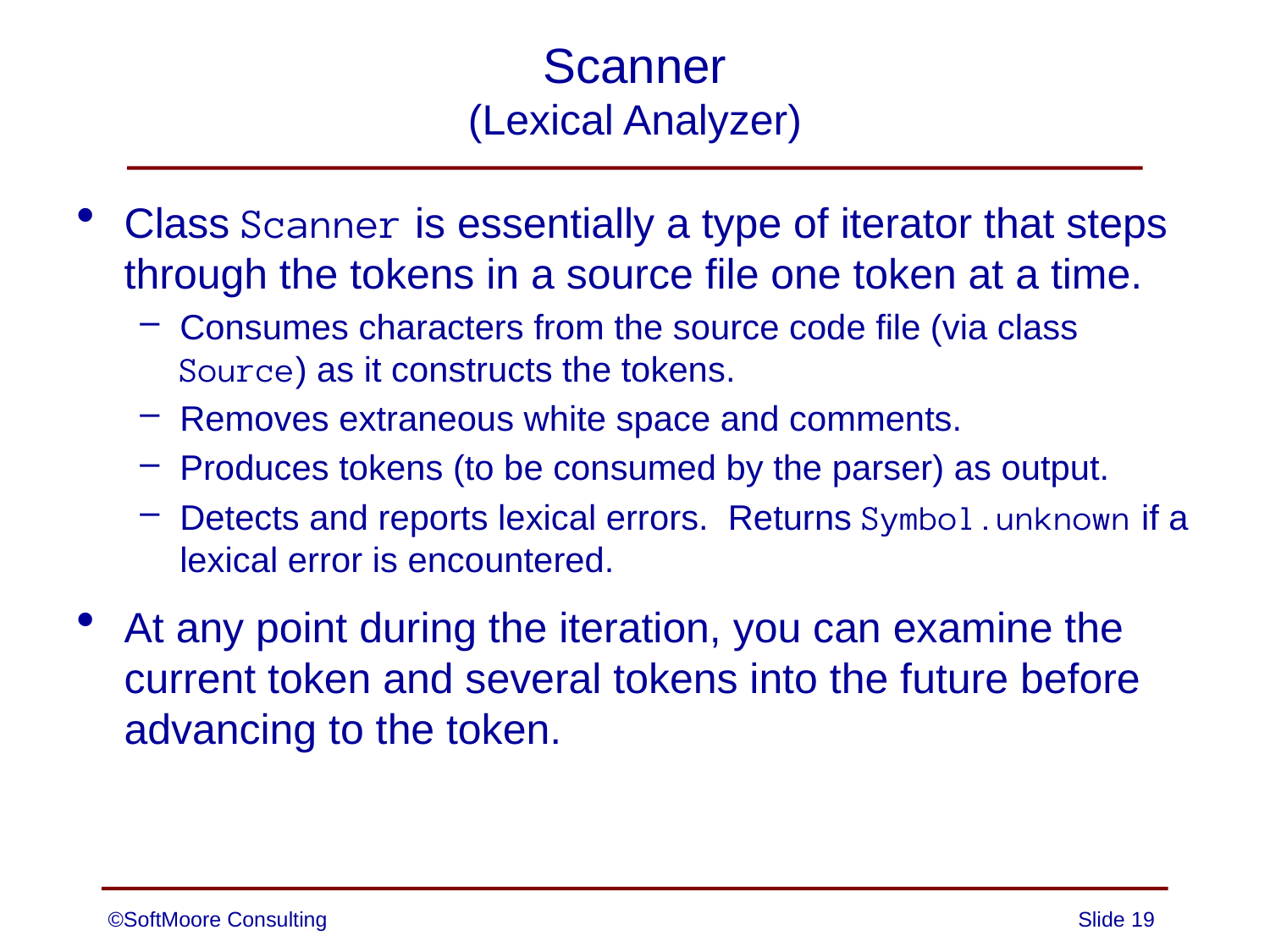

# Scanner (Lexical Analyzer)
Class Scanner is essentially a type of iterator that steps through the tokens in a source file one token at a time.
Consumes characters from the source code file (via class Source) as it constructs the tokens.
Removes extraneous white space and comments.
Produces tokens (to be consumed by the parser) as output.
Detects and reports lexical errors.  Returns Symbol.unknown if a lexical error is encountered.
At any point during the iteration, you can examine the current token and several tokens into the future before advancing to the token.
©SoftMoore Consulting
Slide 19